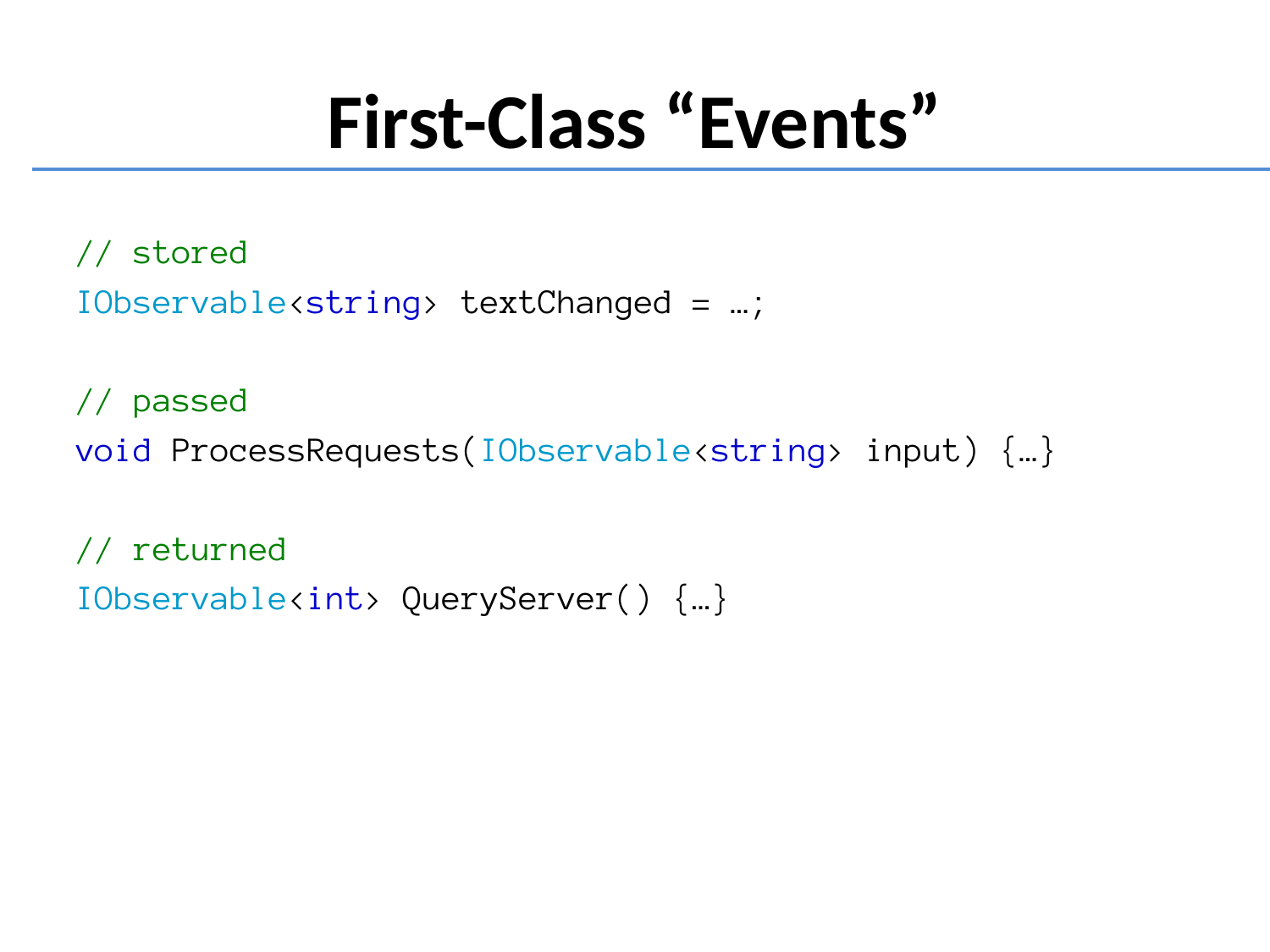

# First-Class “Events”
// stored
IObservable<string> textChanged = …;

// passed
void ProcessRequests(IObservable<string> input) {…}

// returned
IObservable<int> QueryServer() {…}